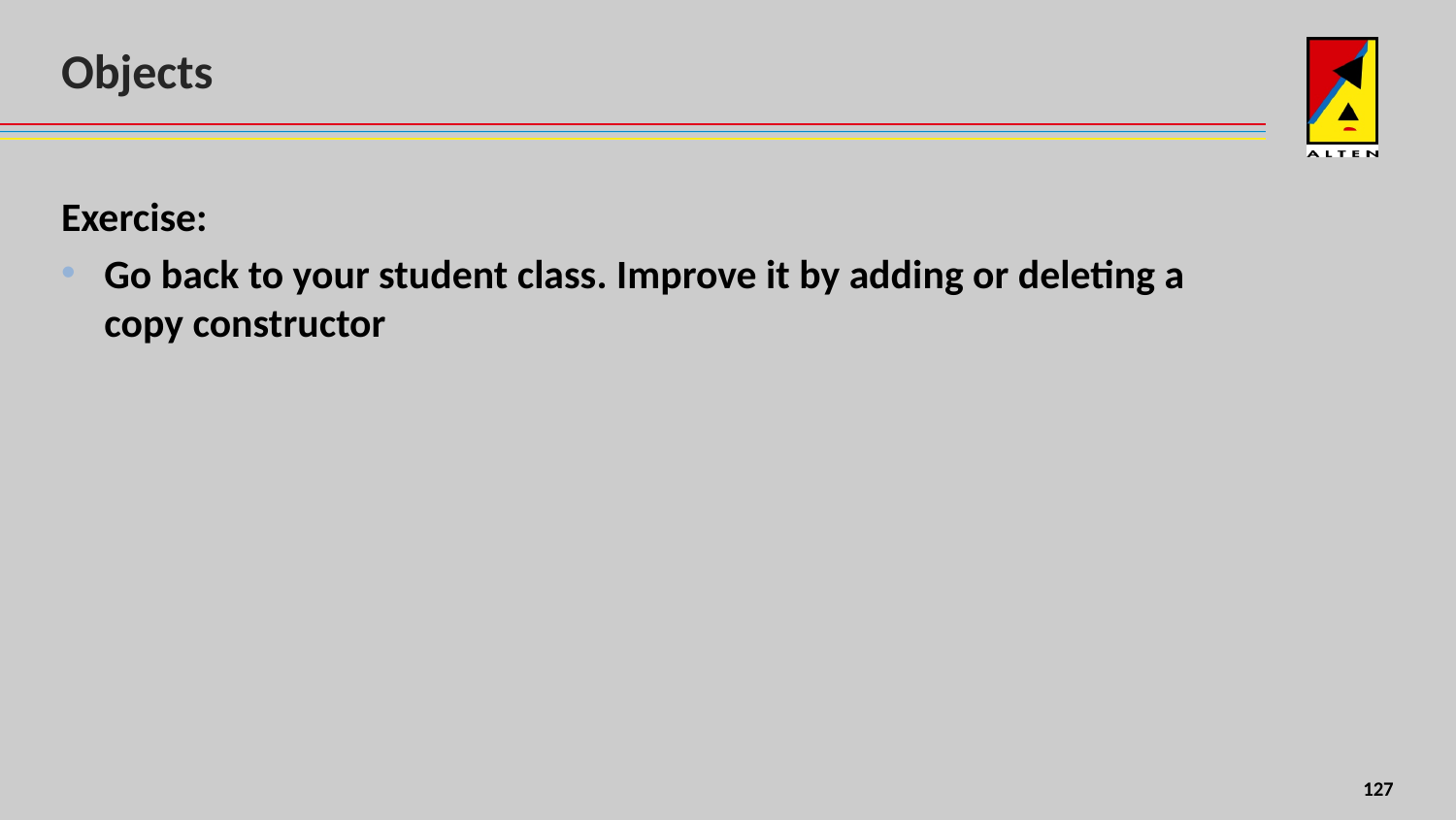

# Objects
Exercise:
Go back to your student class. Improve it by adding or deleting a copy constructor
127